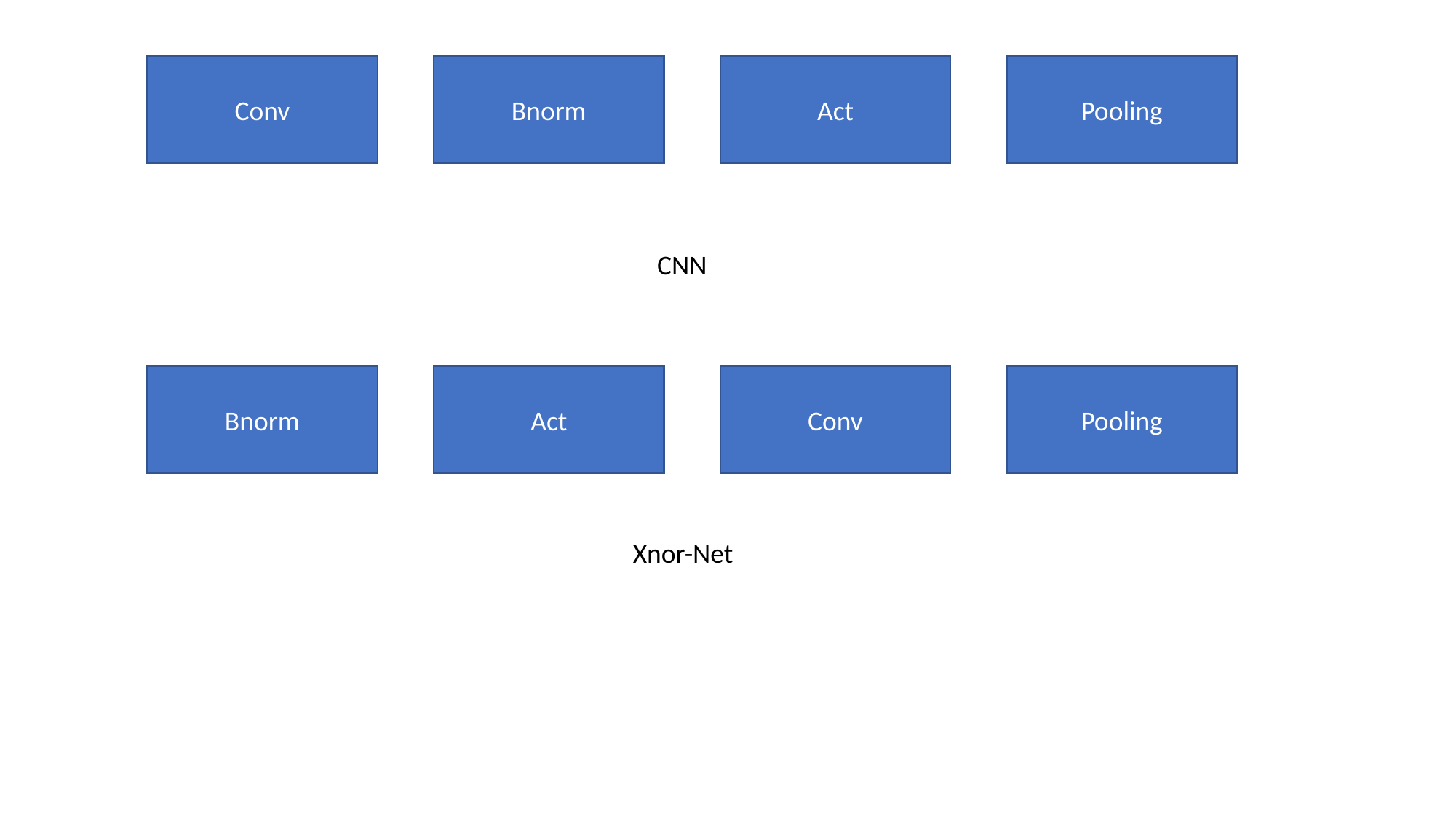

Conv
Bnorm
Act
Pooling
CNN
Bnorm
Act
Conv
Pooling
Xnor-Net